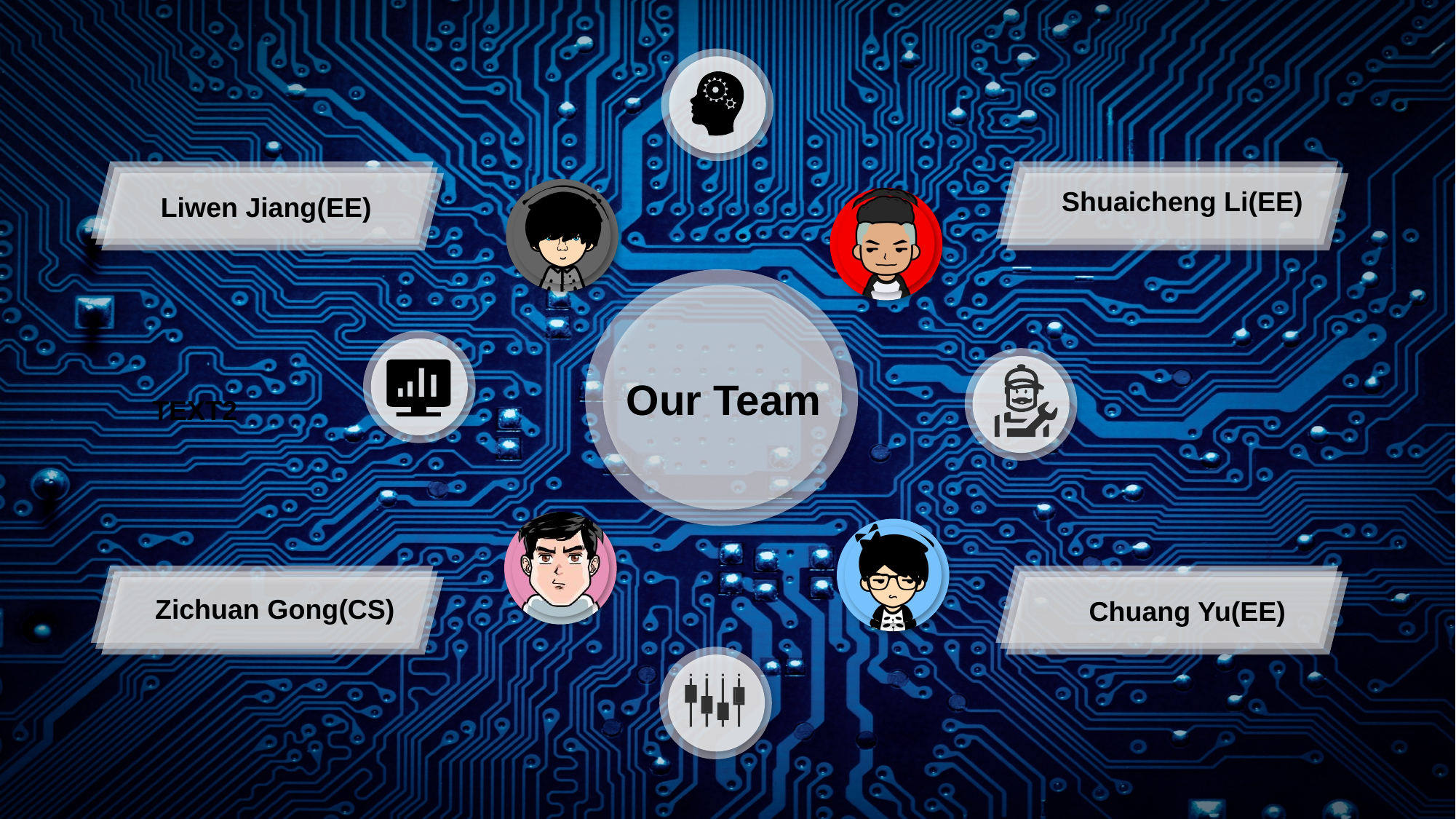

Liwen Jiang(EE)

Shuaicheng Li(EE)

Our Team

TEXT2

Zichuan Gong(CS)

Chuang Yu(EE)